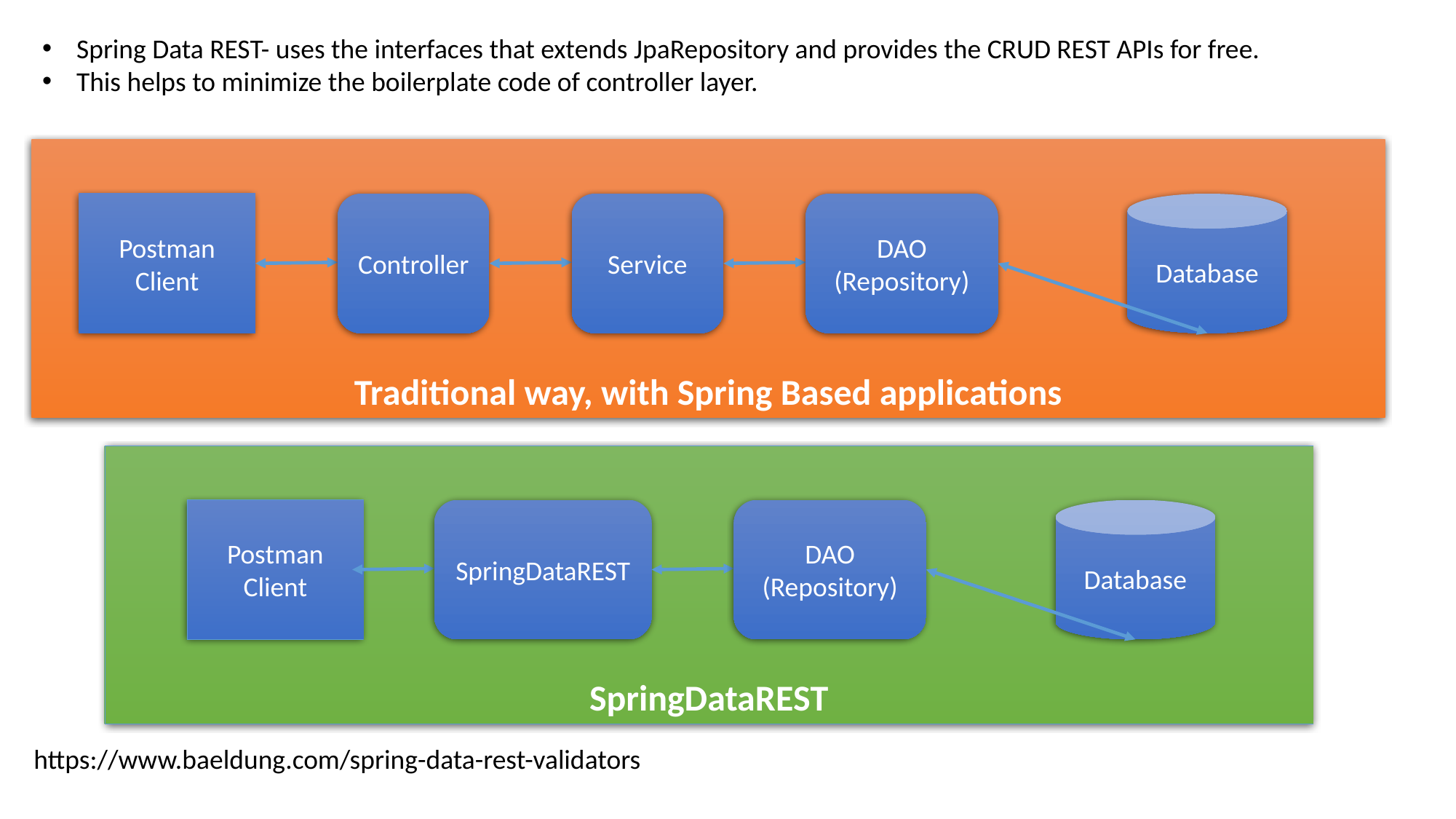

Spring Data REST- uses the interfaces that extends JpaRepository and provides the CRUD REST APIs for free.
This helps to minimize the boilerplate code of controller layer.

Traditional way, with Spring Based applications
Postman Client
Controller
Service
DAO (Repository)
Database
SpringDataREST
Postman Client
SpringDataREST
DAO (Repository)
Database
https://www.baeldung.com/spring-data-rest-validators